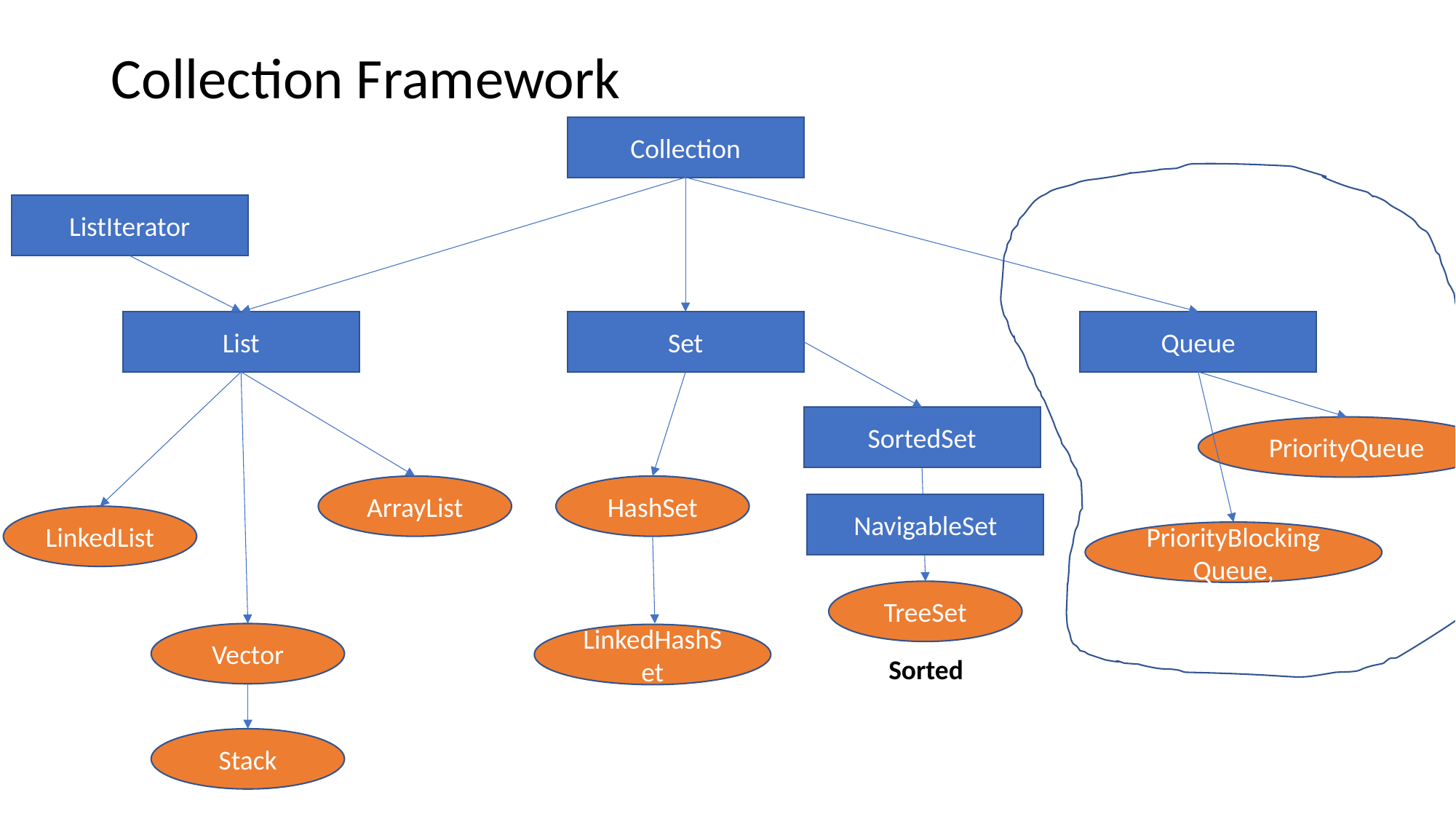

# Collection Framework
Collection

ListIterator
Set
Queue
List
SortedSet
PriorityQueue
ArrayList
HashSet
NavigableSet
LinkedList
PriorityBlockingQueue,
TreeSet
Vector
LinkedHashSet
Sorted
Stack